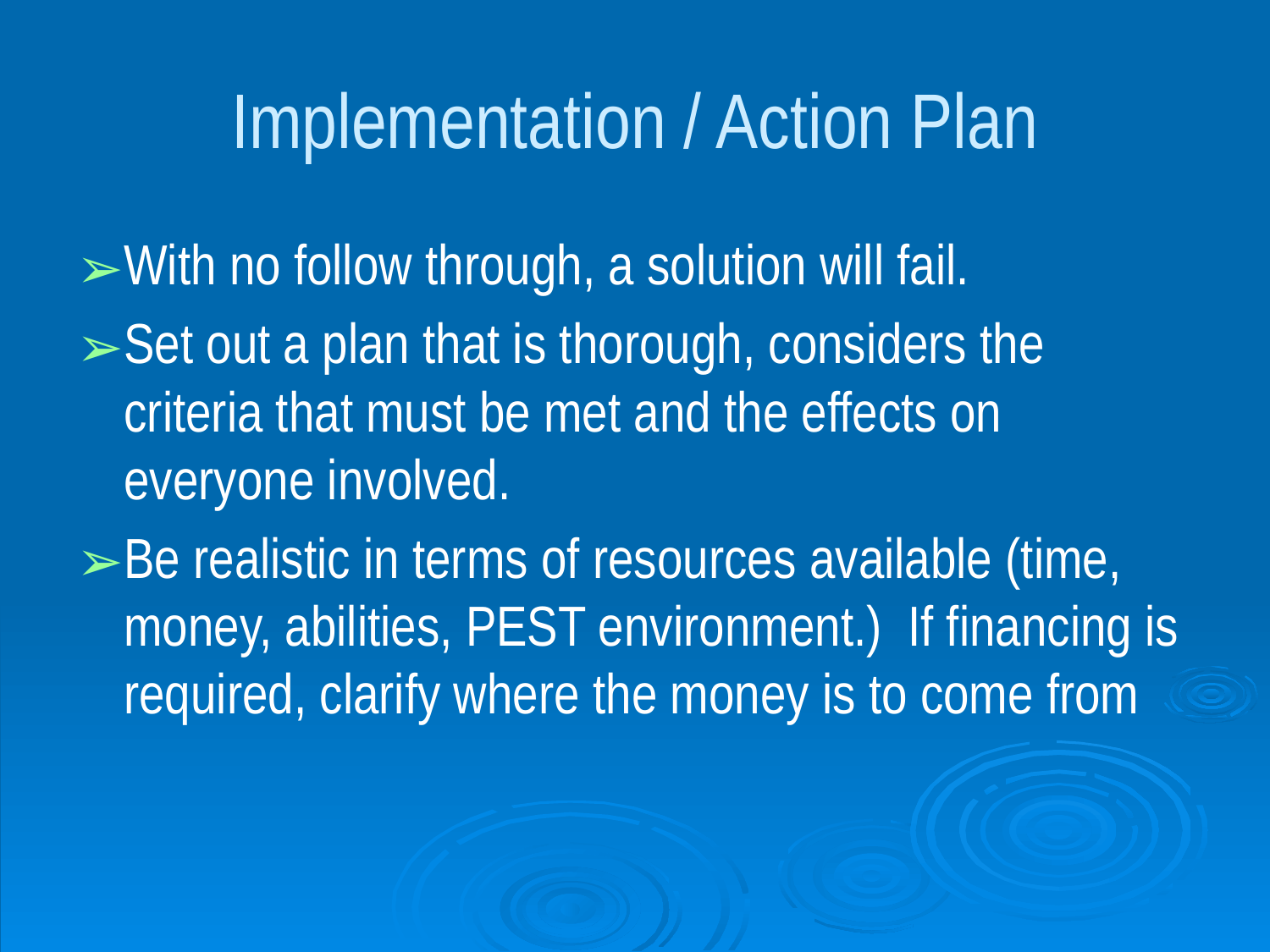

# Implementation / Action Plan
With no follow through, a solution will fail.
Set out a plan that is thorough, considers the criteria that must be met and the effects on everyone involved.
Be realistic in terms of resources available (time, money, abilities, PEST environment.)  If financing is required, clarify where the money is to come from